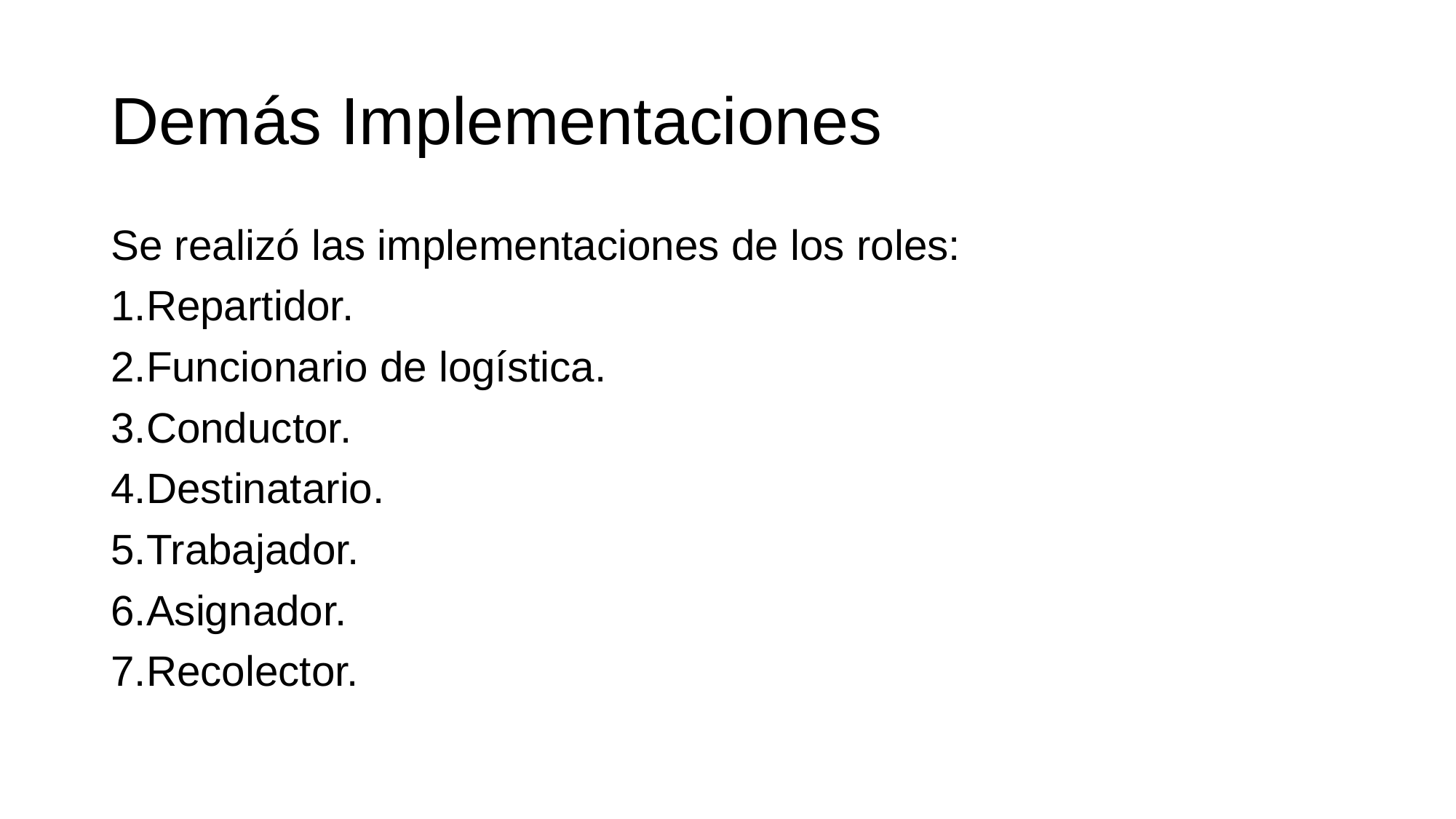

# Demás Implementaciones
Se realizó las implementaciones de los roles:
1.Repartidor.
2.Funcionario de logística.
3.Conductor.
4.Destinatario.
5.Trabajador.
6.Asignador.
7.Recolector.